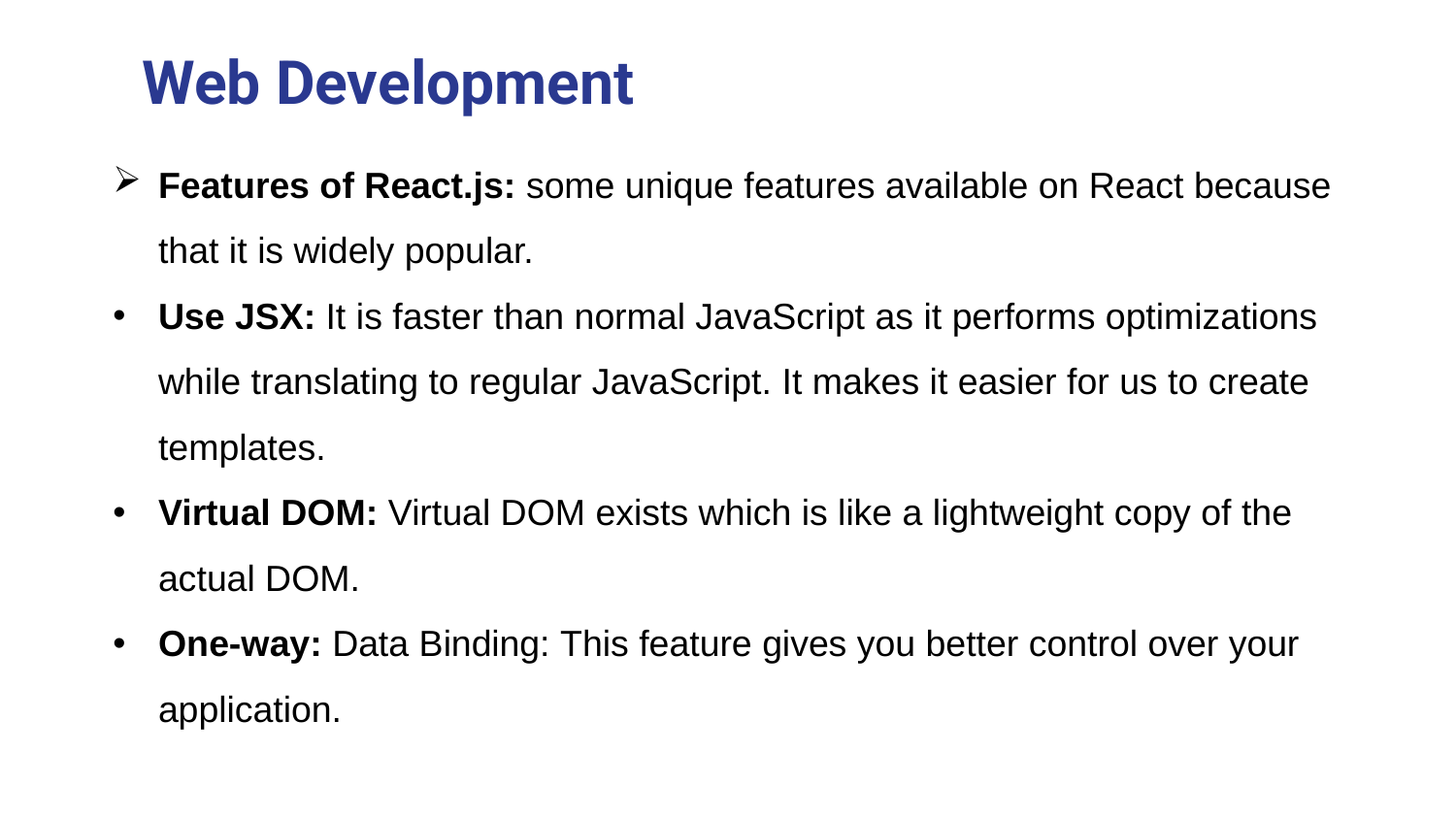

# Web Development
Features of React.js: some unique features available on React because that it is widely popular.
Use JSX: It is faster than normal JavaScript as it performs optimizations while translating to regular JavaScript. It makes it easier for us to create templates.
Virtual DOM: Virtual DOM exists which is like a lightweight copy of the actual DOM.
One-way: Data Binding: This feature gives you better control over your application.